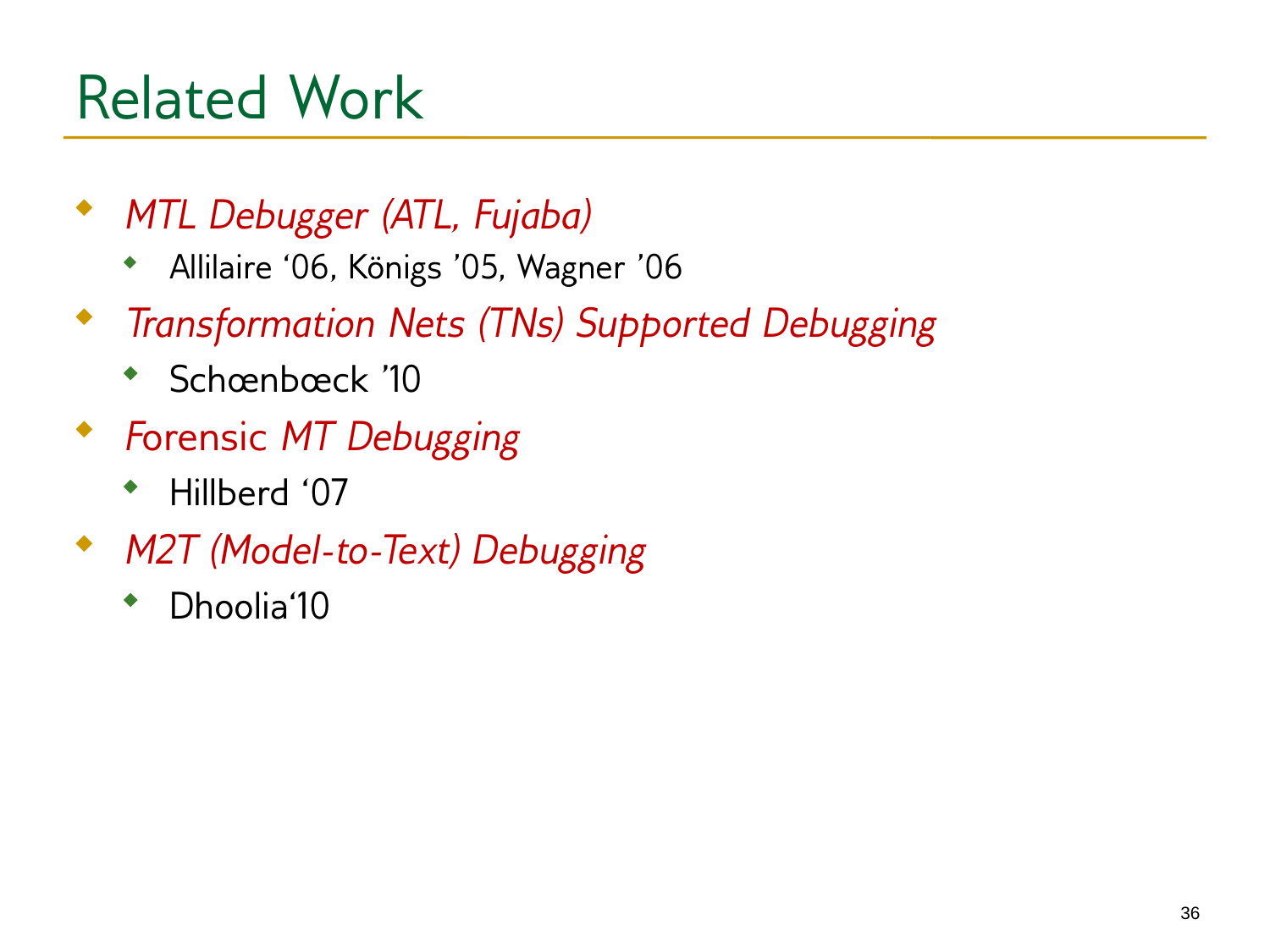

# Related Work
MTL Debugger (ATL, Fujaba)
Allilaire ‘06, Königs ’05, Wagner ’06
Transformation Nets (TNs) Supported Debugging
Schoenboeck ’10
Forensic MT Debugging
Hillberd ‘07
M2T (Model-to-Text) Debugging
Dhoolia‘10

36